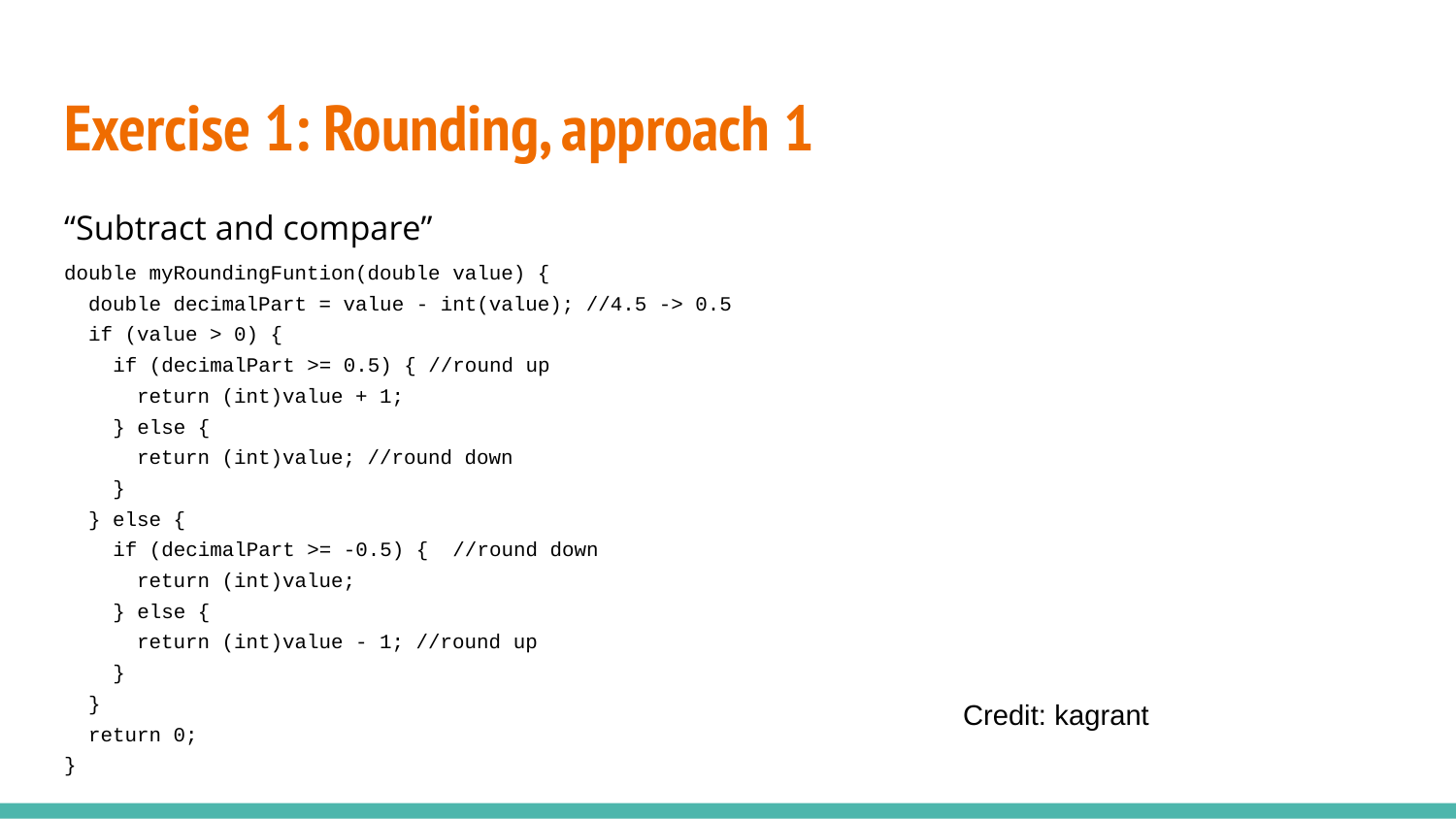

# Exercise 1: Rounding, approach 1
“Subtract and compare”
double myRoundingFuntion(double value) {
  double decimalPart = value - int(value); //4.5 -> 0.5
  if (value > 0) {
    if (decimalPart >= 0.5) { //round up
      return (int)value + 1;
    } else {
      return (int)value; //round down
    }
  } else {
    if (decimalPart >= -0.5) {  //round down
      return (int)value;
    } else {
      return (int)value - 1; //round up
    }
  }
  return 0;
}

Credit: kagrant